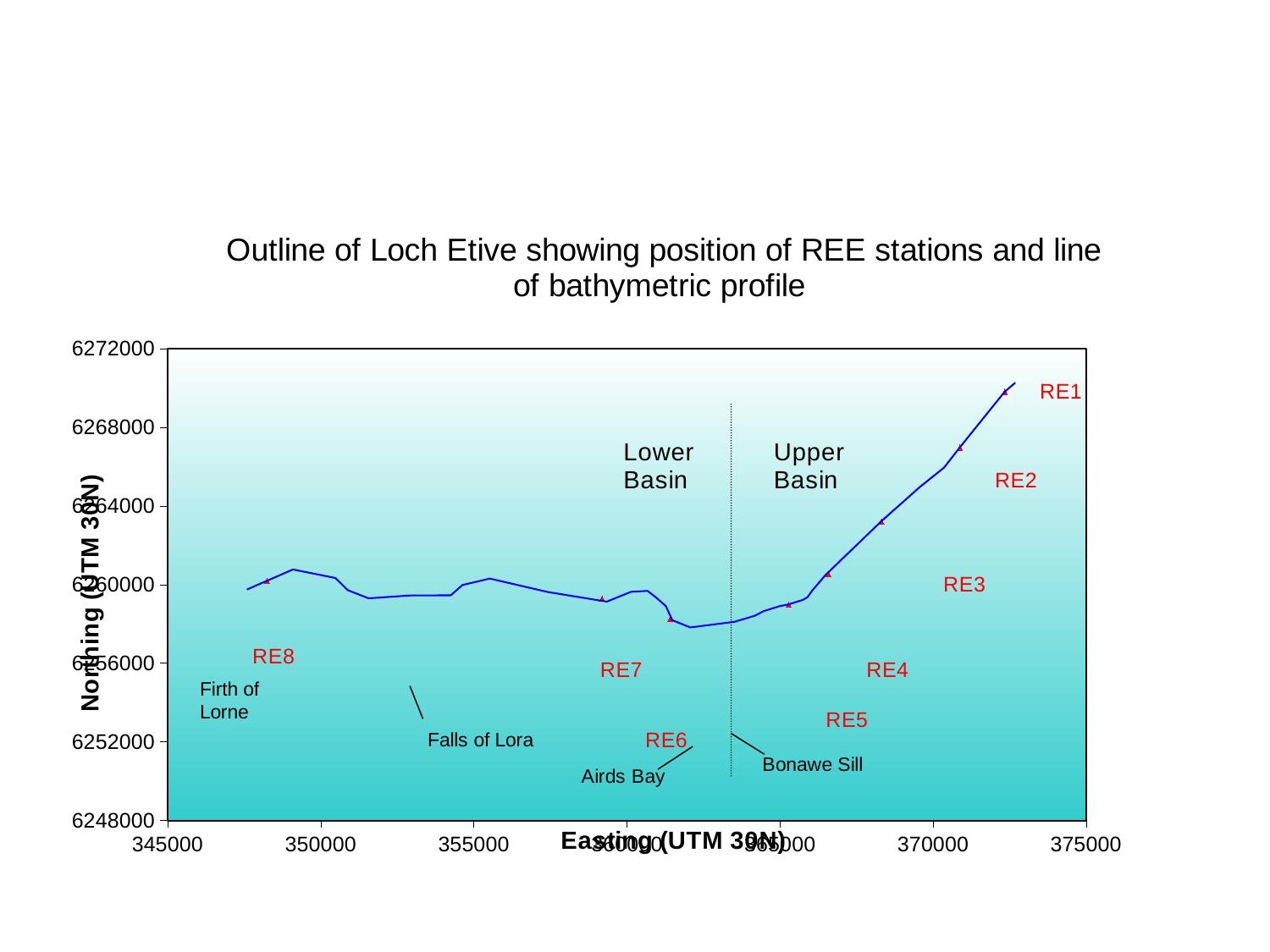

### Chart: Outline of Loch Etive showing position of REE stations and line of bathymetric profile

| Category |  |  |  |
|---|---|---|---|